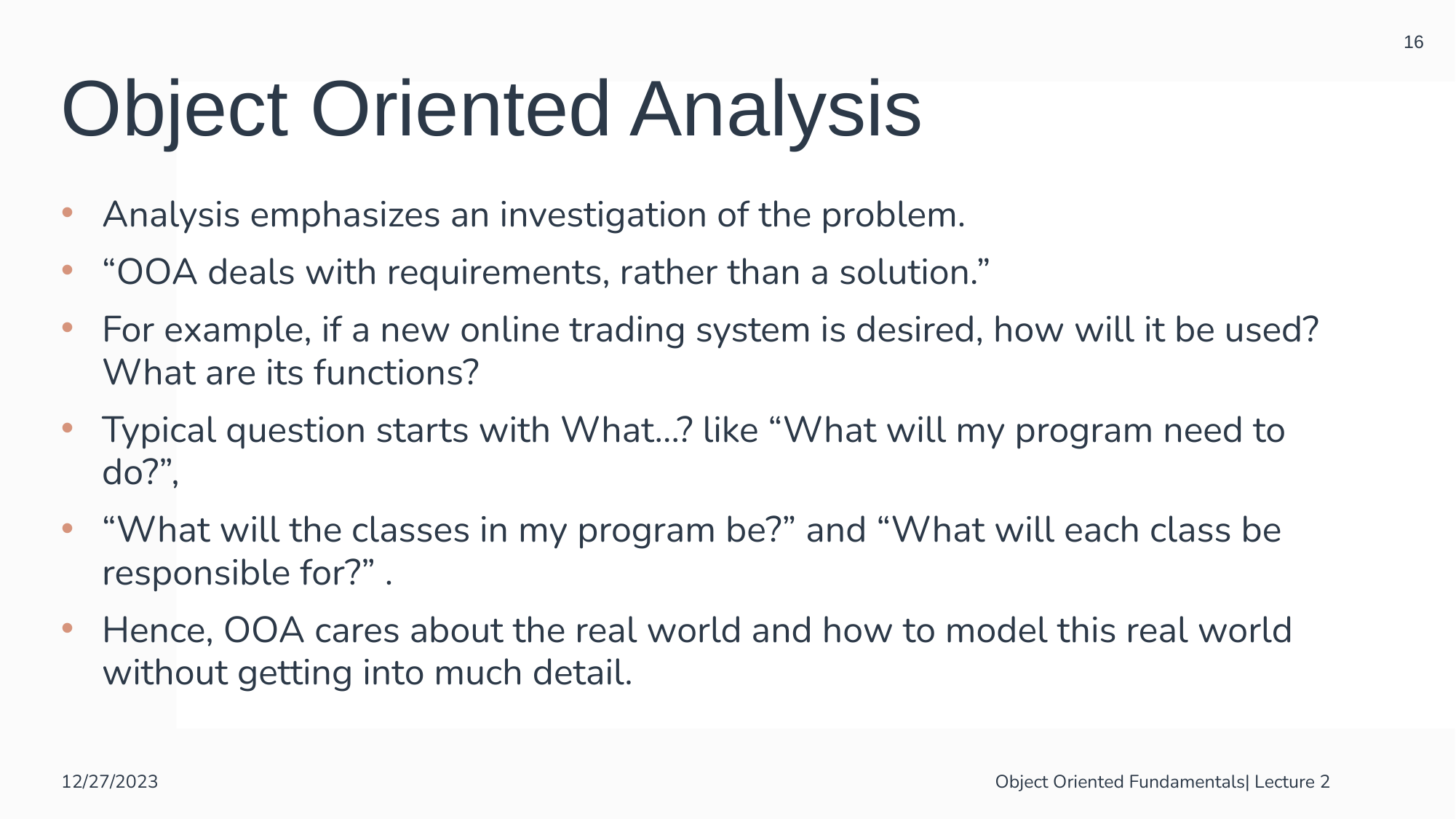

16
# Object Oriented Analysis
Analysis emphasizes an investigation of the problem.
“OOA deals with requirements, rather than a solution.”
For example, if a new online trading system is desired, how will it be used? What are its functions?
Typical question starts with What...? like “What will my program need to do?”,
“What will the classes in my program be?” and “What will each class be responsible for?” .
Hence, OOA cares about the real world and how to model this real world without getting into much detail.
12/27/2023
Object Oriented Fundamentals| Lecture 2